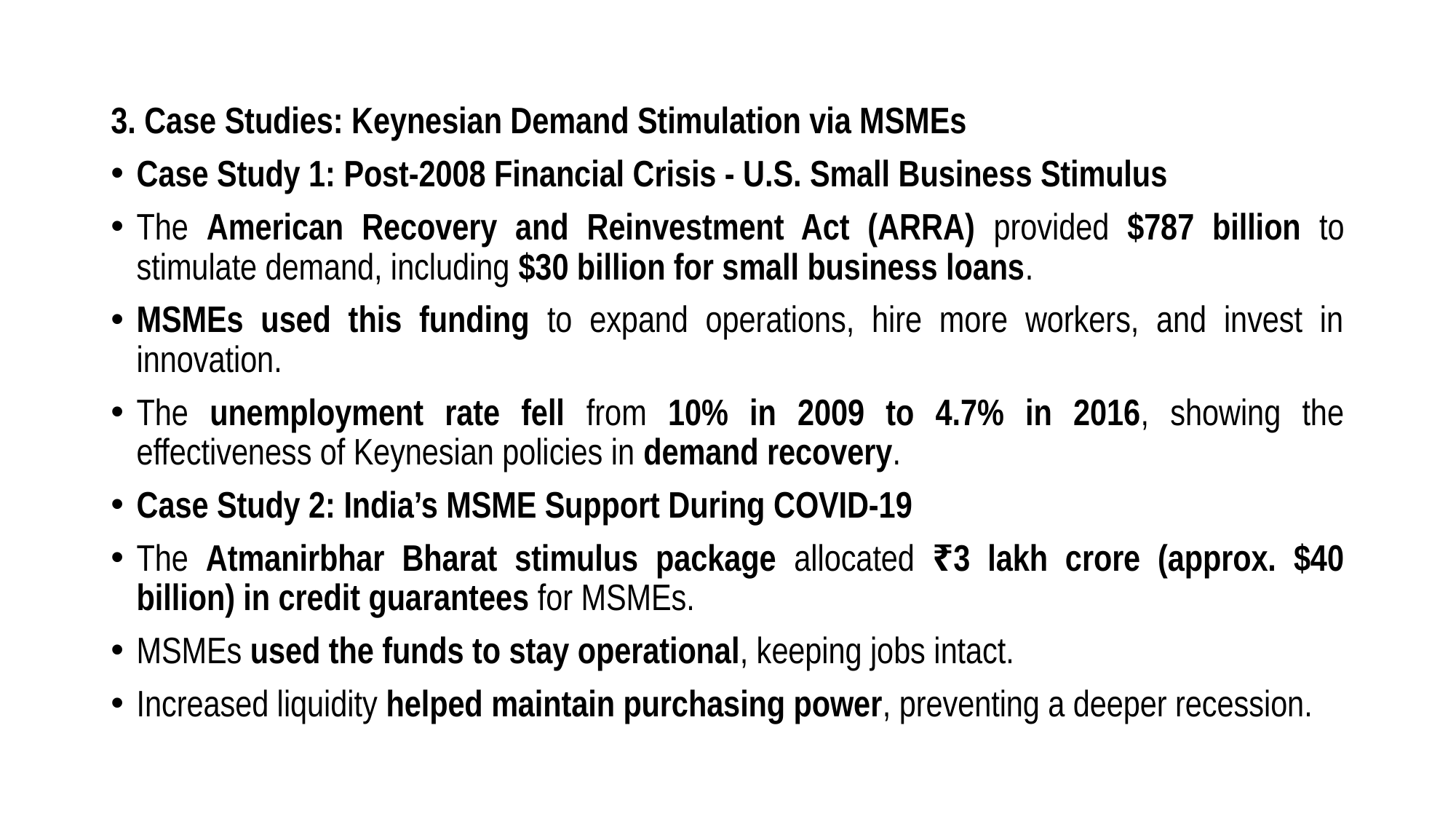

3. Case Studies: Keynesian Demand Stimulation via MSMEs
Case Study 1: Post-2008 Financial Crisis - U.S. Small Business Stimulus
The American Recovery and Reinvestment Act (ARRA) provided $787 billion to stimulate demand, including $30 billion for small business loans.
MSMEs used this funding to expand operations, hire more workers, and invest in innovation.
The unemployment rate fell from 10% in 2009 to 4.7% in 2016, showing the effectiveness of Keynesian policies in demand recovery.
Case Study 2: India’s MSME Support During COVID-19
The Atmanirbhar Bharat stimulus package allocated ₹3 lakh crore (approx. $40 billion) in credit guarantees for MSMEs.
MSMEs used the funds to stay operational, keeping jobs intact.
Increased liquidity helped maintain purchasing power, preventing a deeper recession.